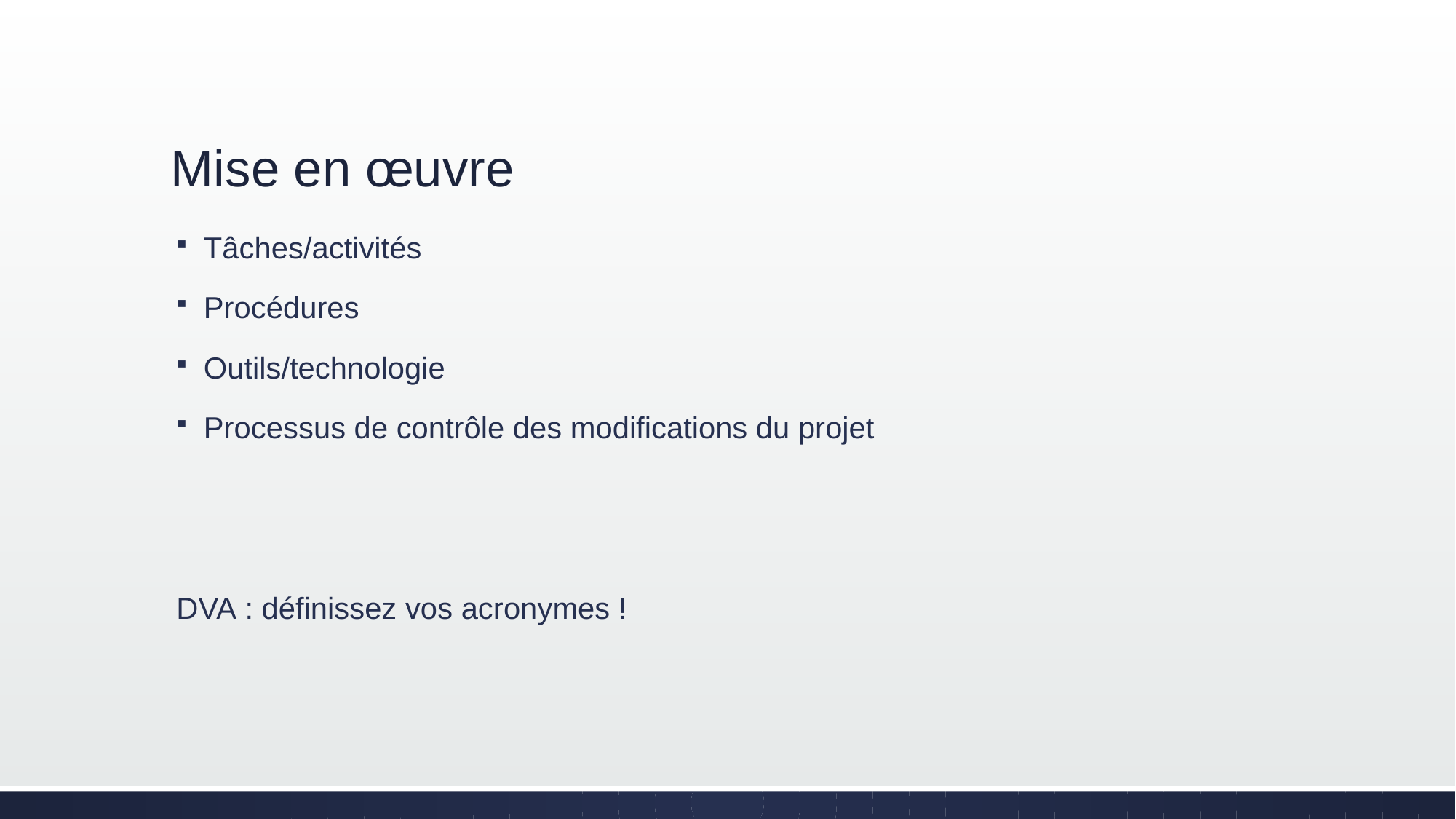

# Mise en œuvre
Tâches/activités
Procédures
Outils/technologie
Processus de contrôle des modifications du projet

DVA : définissez vos acronymes !